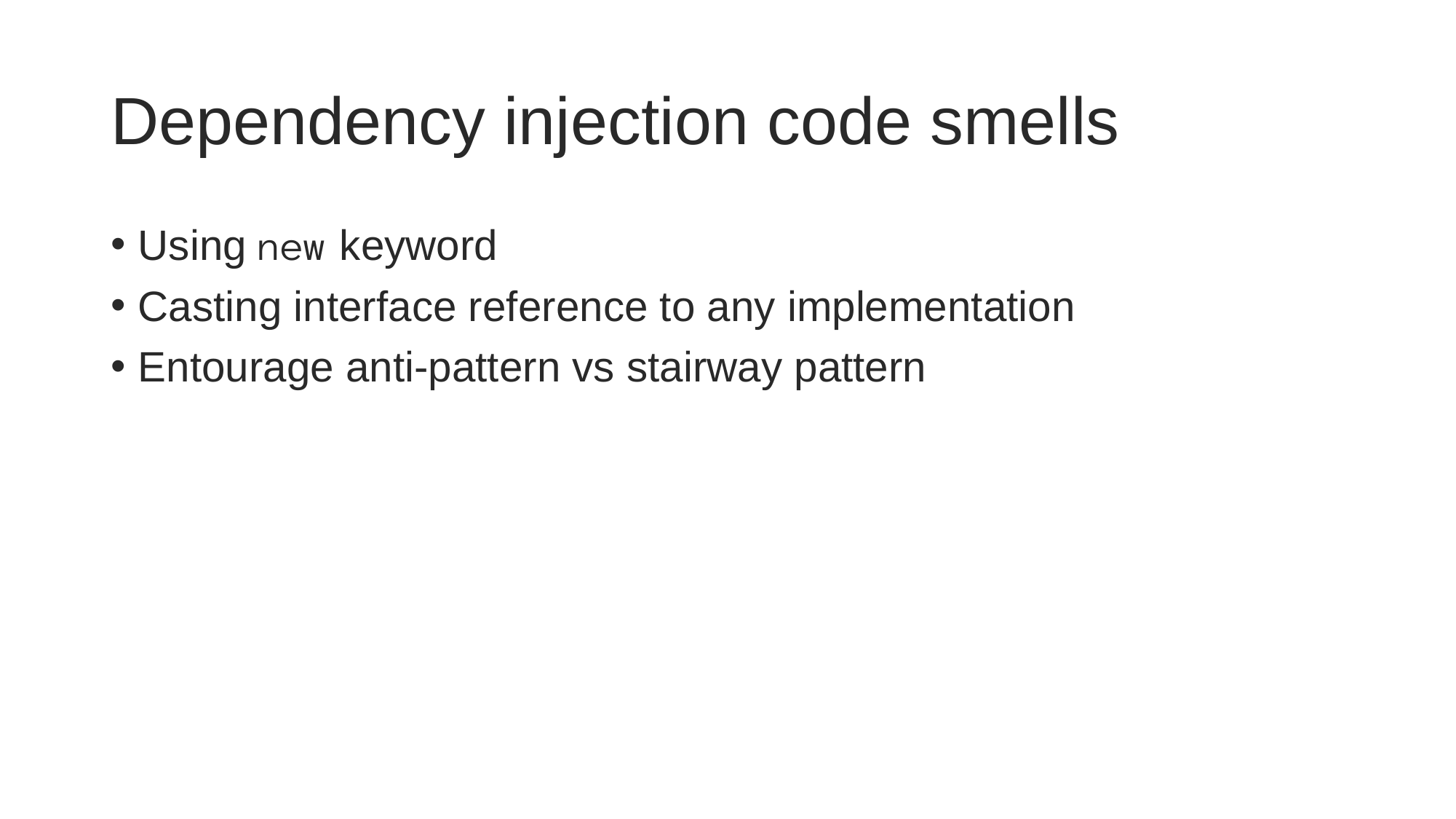

# Dependency injection code smells
Using new keyword
Casting interface reference to any implementation
Entourage anti-pattern vs stairway pattern